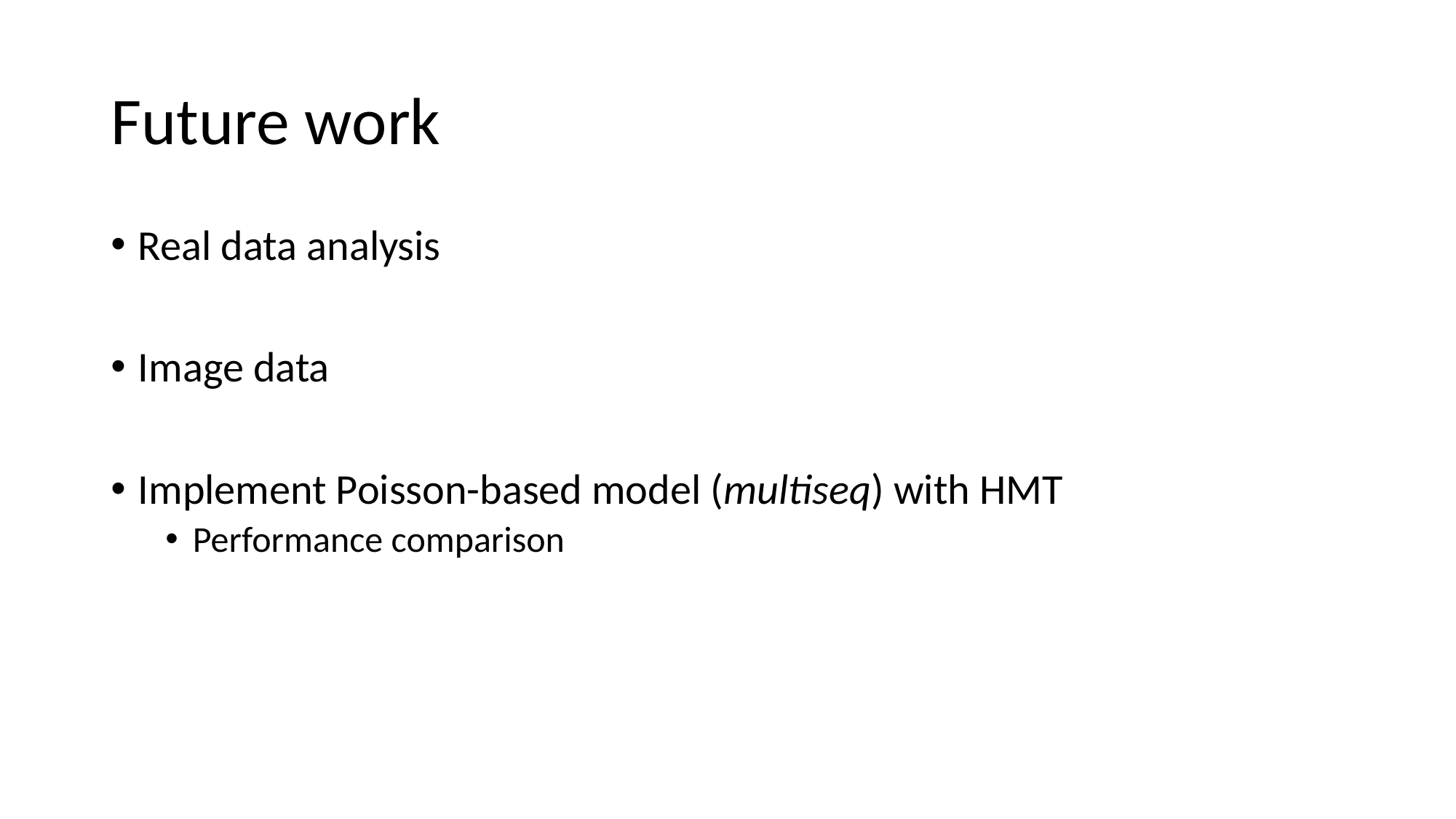

# Future work
Real data analysis

Image data

Implement Poisson-based model (multiseq) with HMT
Performance comparison